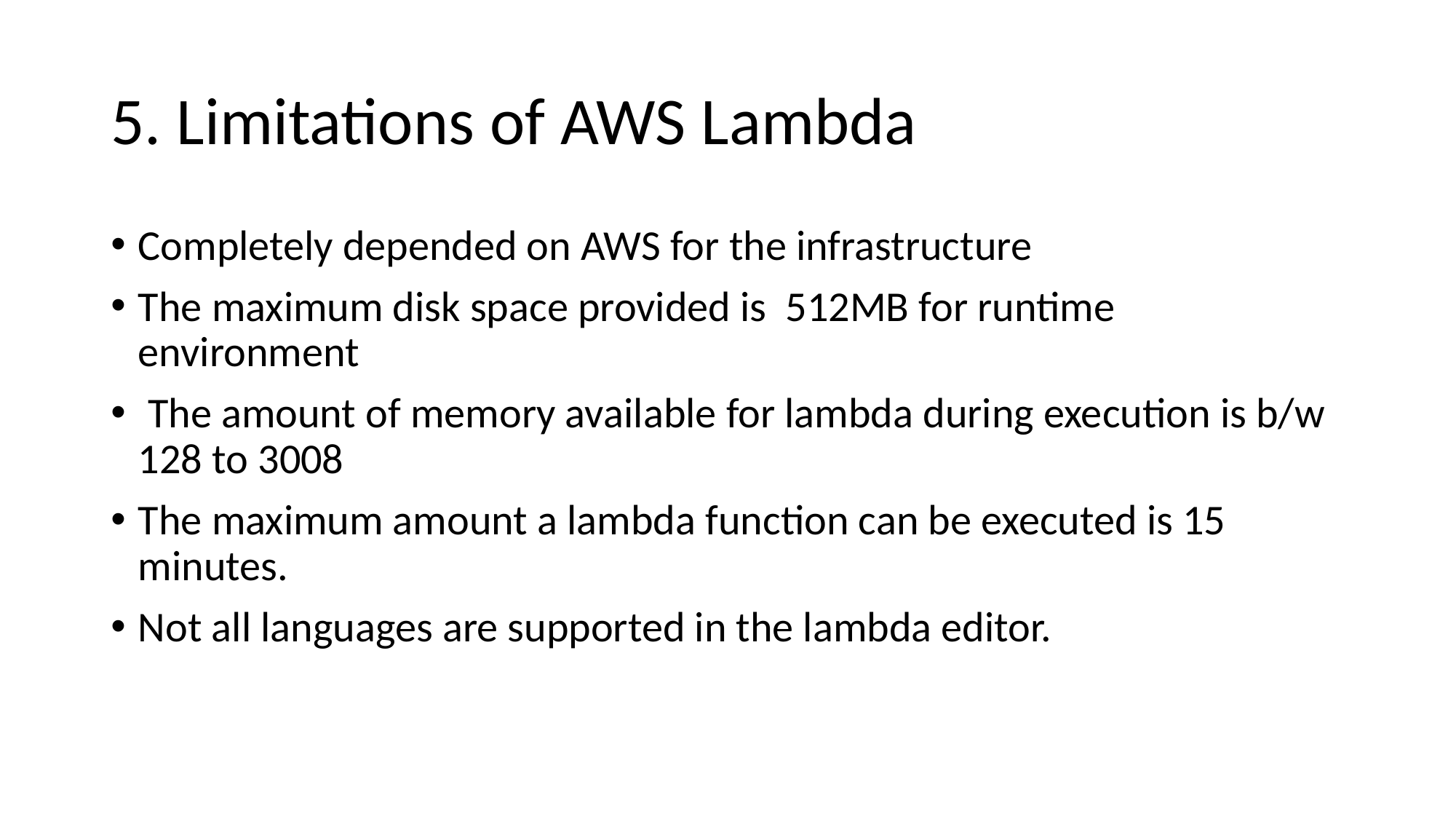

# 5. Limitations of AWS Lambda
Completely depended on AWS for the infrastructure
The maximum disk space provided is  512MB for runtime environment
 The amount of memory available for lambda during execution is b/w 128 to 3008
The maximum amount a lambda function can be executed is 15 minutes.
Not all languages are supported in the lambda editor.